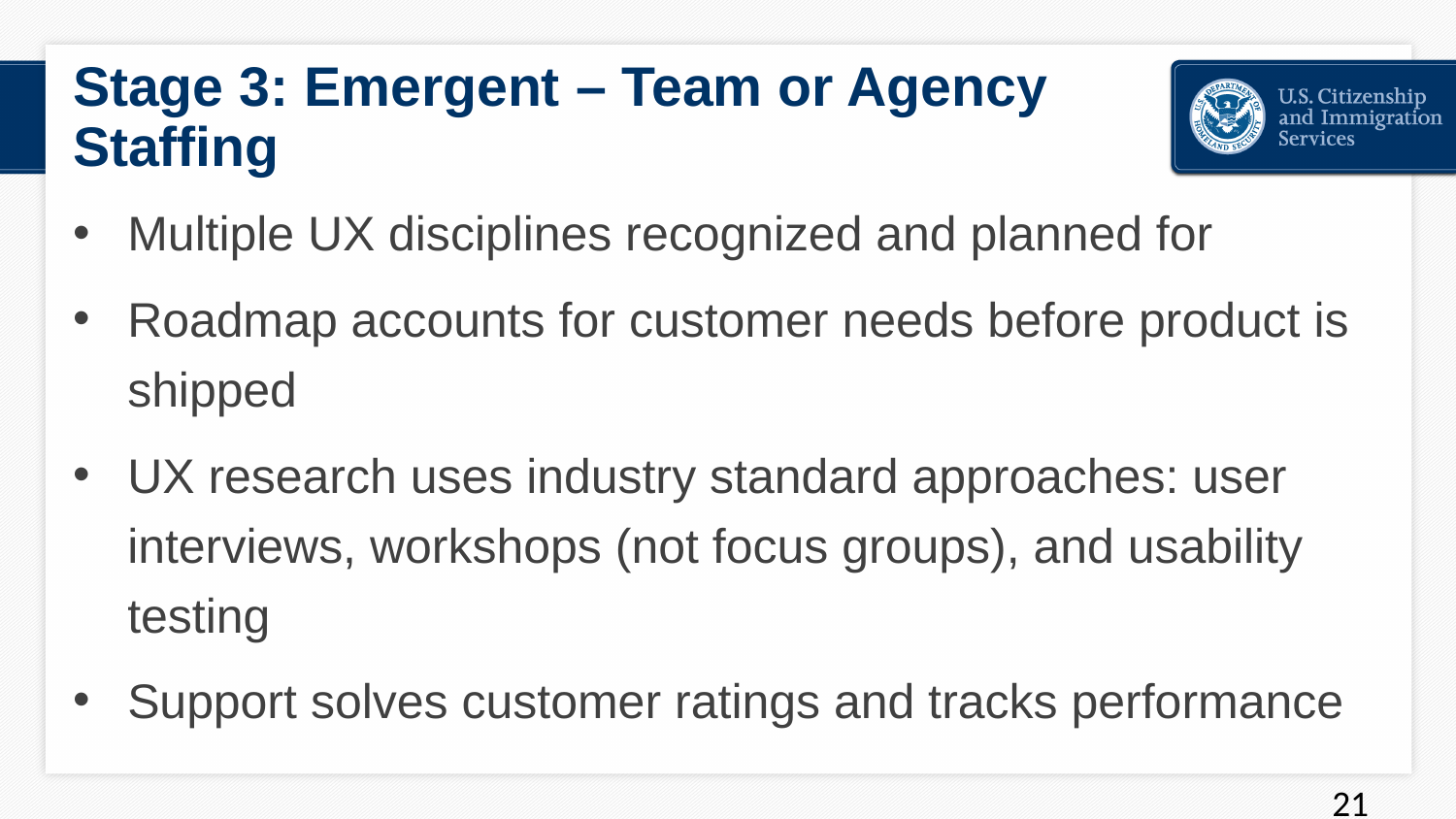

# Stage 3: Emergent – Team or Agency Staffing
Multiple UX disciplines recognized and planned for
Roadmap accounts for customer needs before product is shipped
UX research uses industry standard approaches: user interviews, workshops (not focus groups), and usability testing
Support solves customer ratings and tracks performance
21